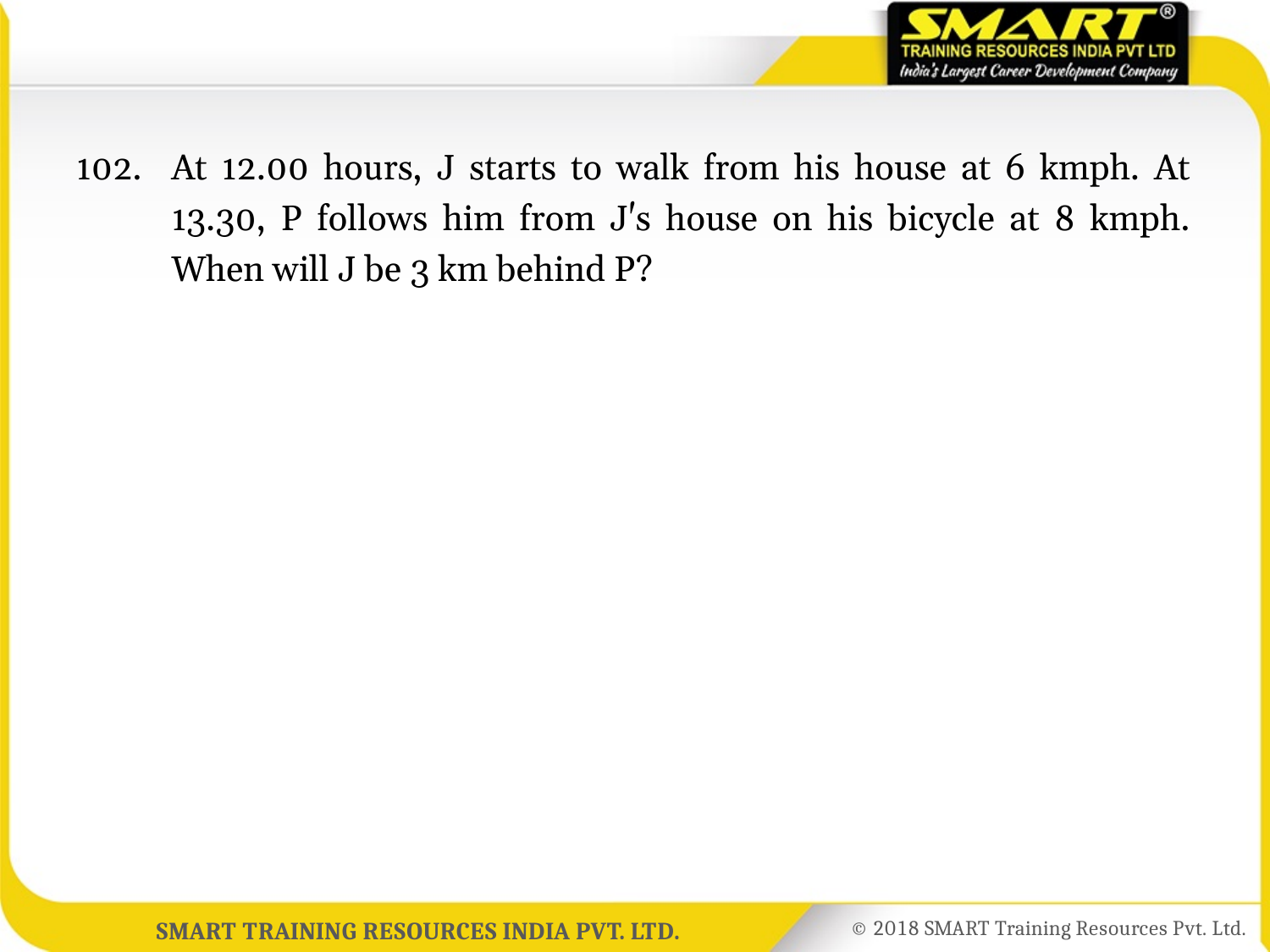

102.	At 12.00 hours, J starts to walk from his house at 6 kmph. At 13.30, P follows him from J's house on his bicycle at 8 kmph. When will J be 3 km behind P?